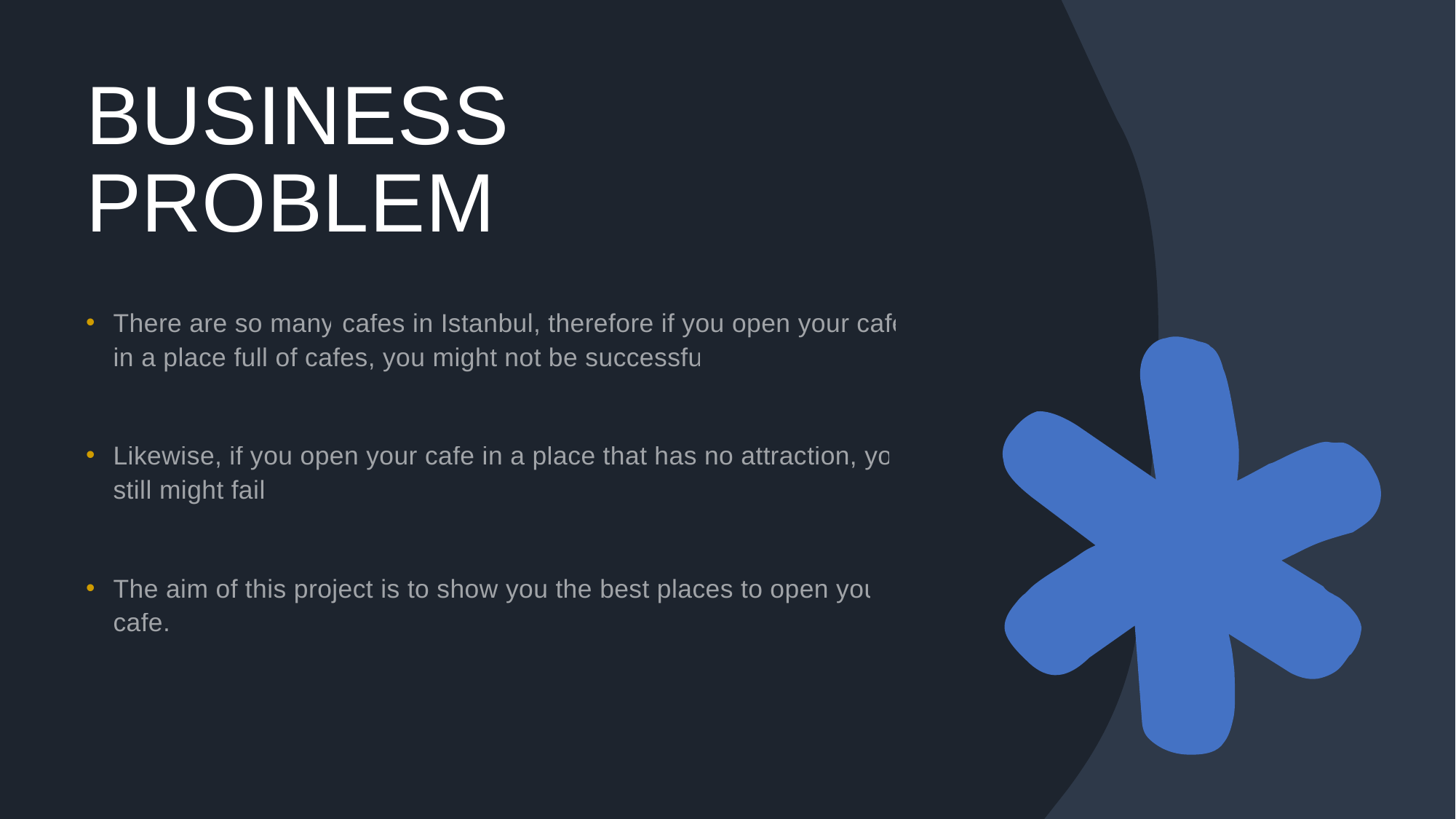

# BUSINESS PROBLEM
There are so many cafes in Istanbul, therefore if you open your cafe in a place full of cafes, you might not be successful.

Likewise, if you open your cafe in a place that has no attraction, you still might fail.

The aim of this project is to show you the best places to open your cafe.